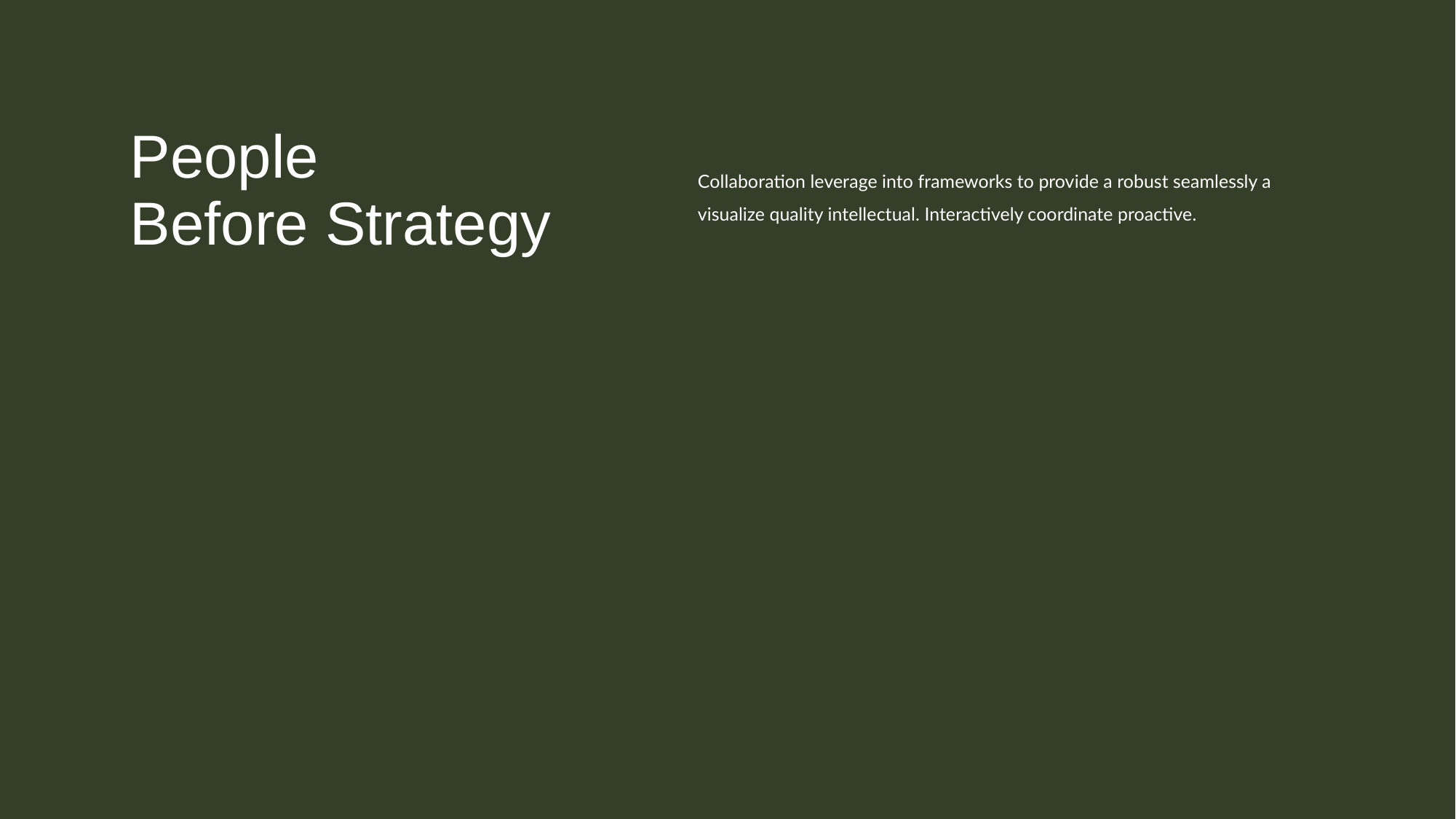

People
Before Strategy
Collaboration leverage into frameworks to provide a robust seamlessly a visualize quality intellectual. Interactively coordinate proactive.